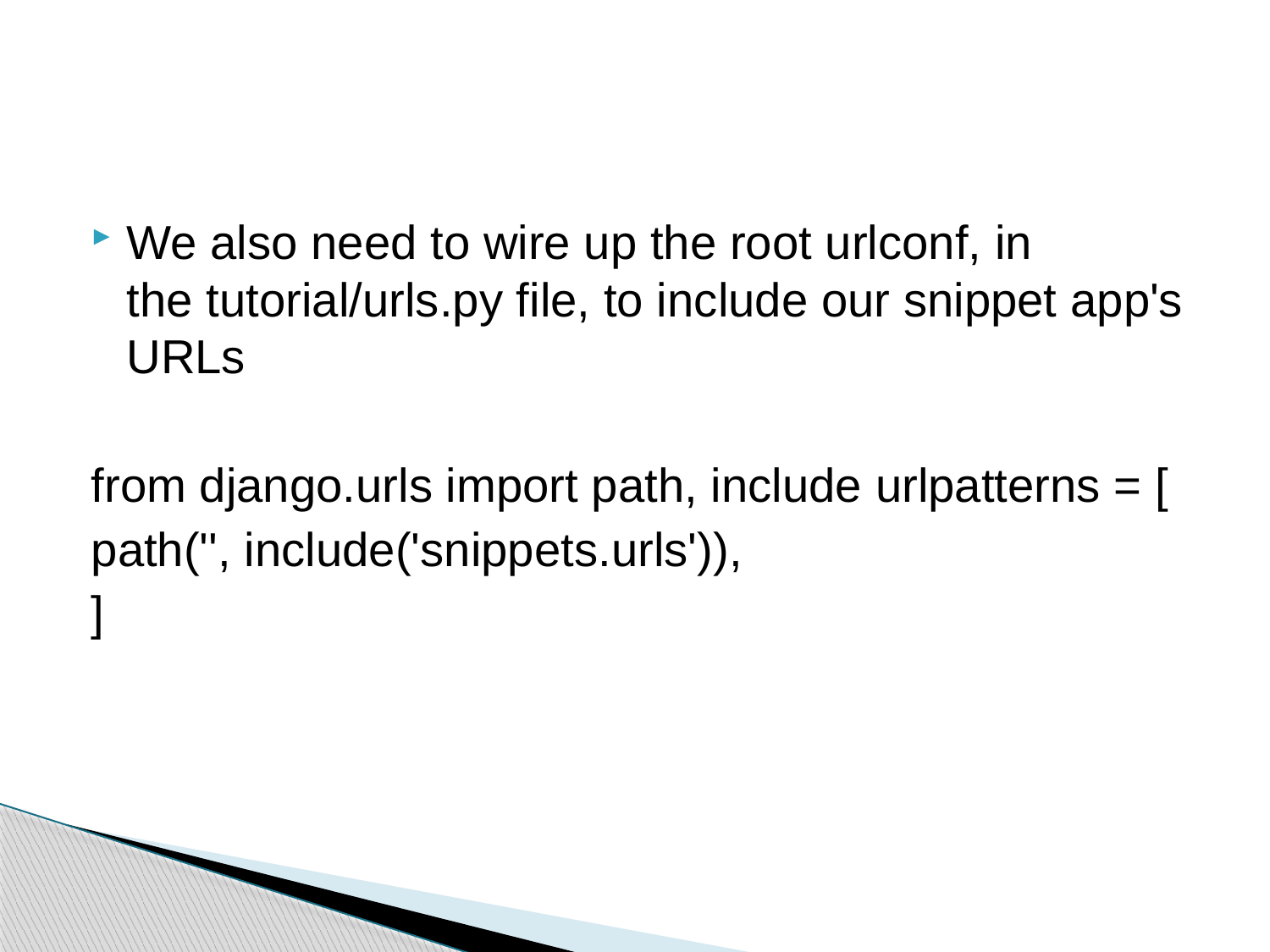

#
We also need to wire up the root urlconf, in the tutorial/urls.py file, to include our snippet app's URLs

from django.urls import path, include urlpatterns = [
path('', include('snippets.urls')),
]